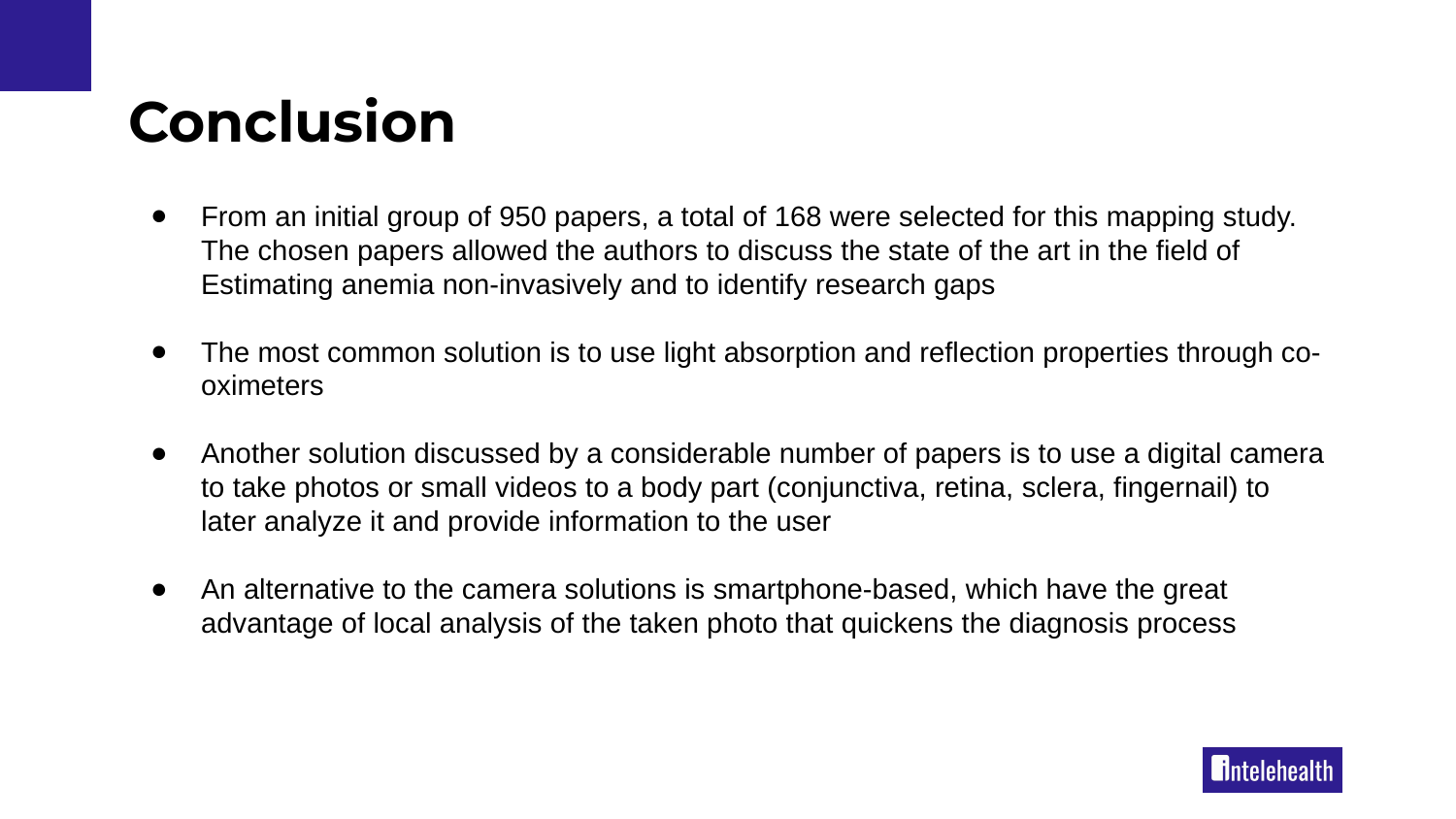

# Conclusion
From an initial group of 950 papers, a total of 168 were selected for this mapping study. The chosen papers allowed the authors to discuss the state of the art in the field of Estimating anemia non-invasively and to identify research gaps

The most common solution is to use light absorption and reflection properties through co-oximeters

Another solution discussed by a considerable number of papers is to use a digital camera to take photos or small videos to a body part (conjunctiva, retina, sclera, fingernail) to later analyze it and provide information to the user

An alternative to the camera solutions is smartphone-based, which have the great advantage of local analysis of the taken photo that quickens the diagnosis process